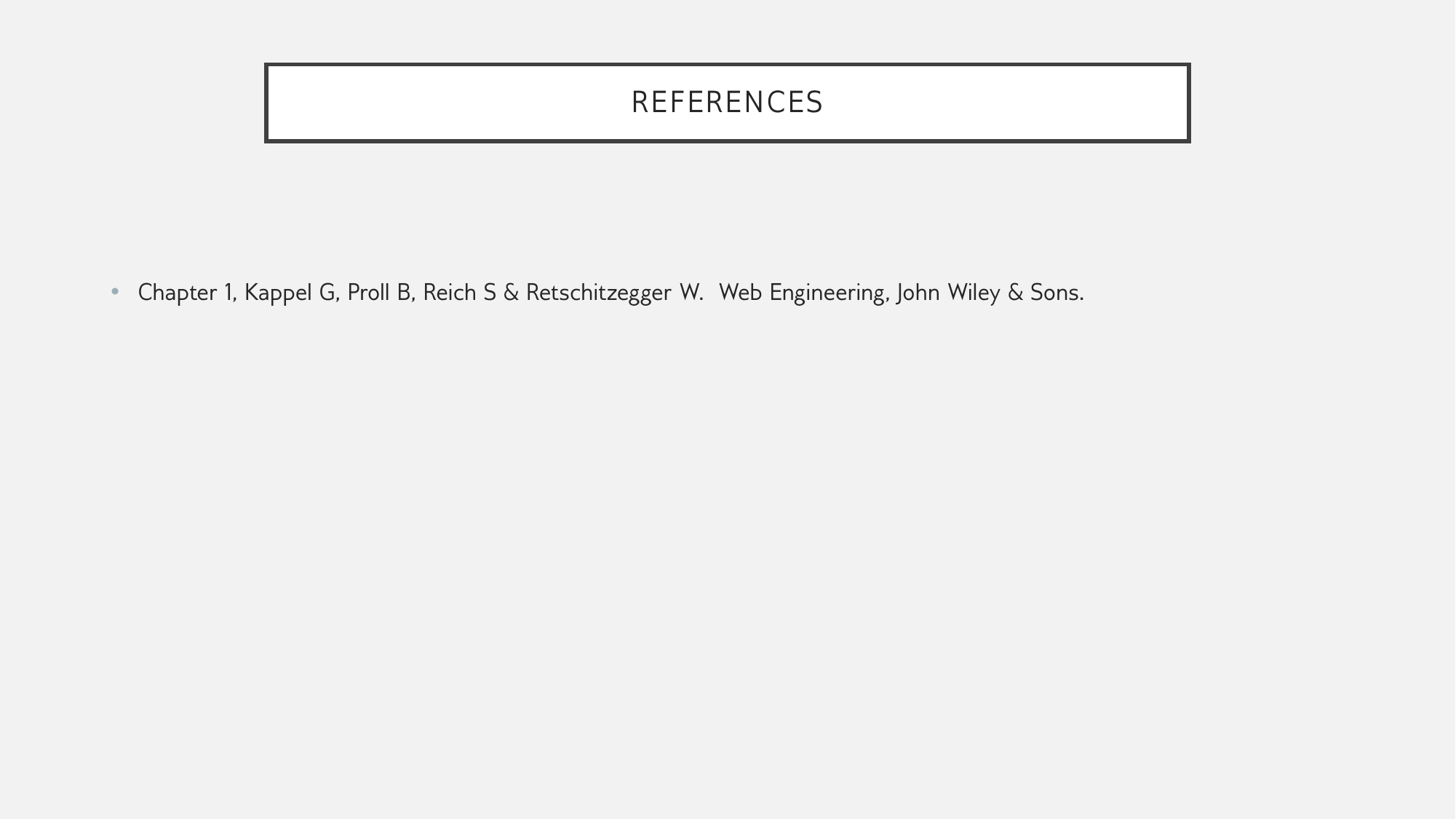

# References

Chapter 1, Kappel G, Proll B, Reich S & Retschitzegger W.  Web Engineering, John Wiley & Sons.